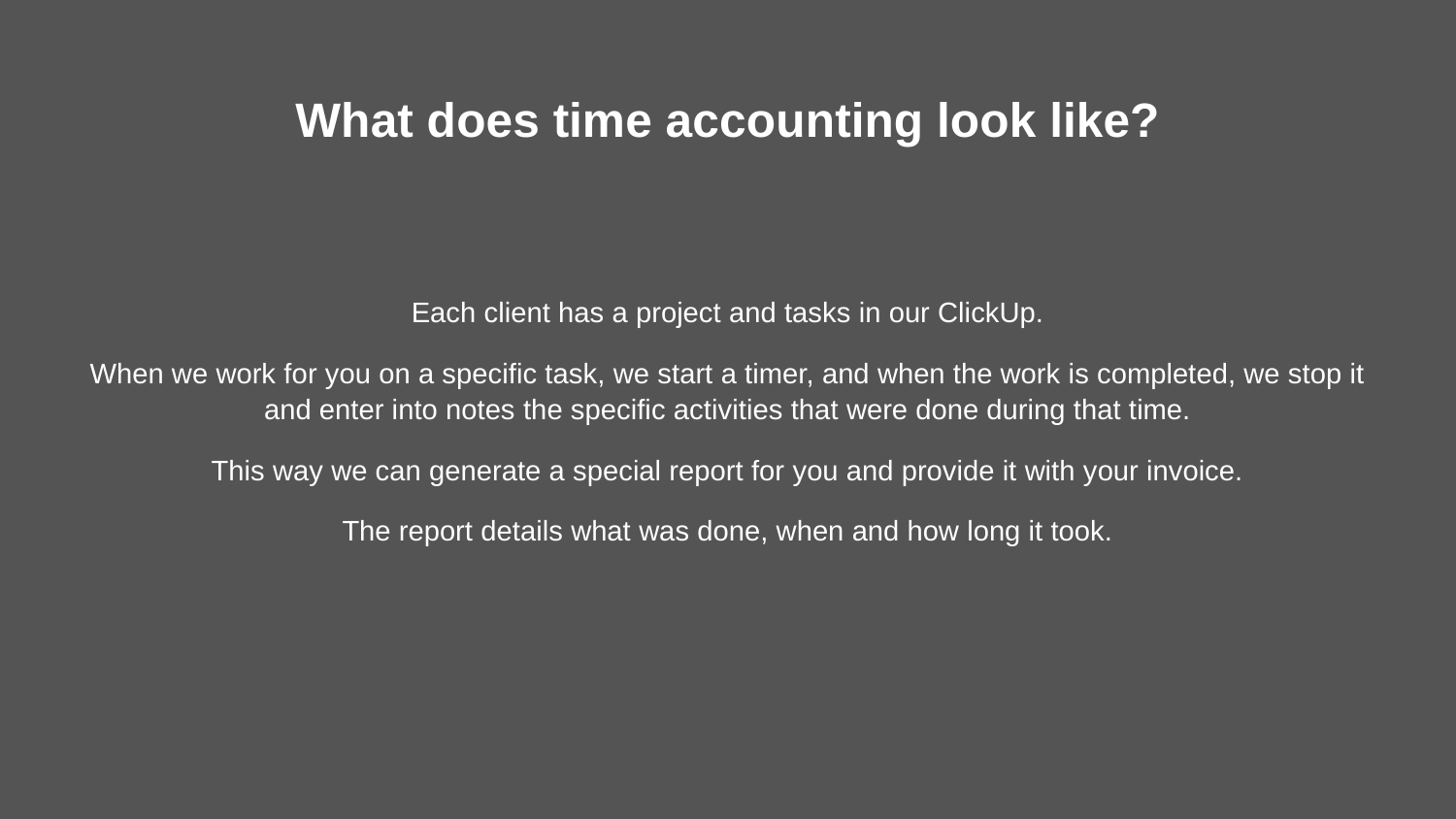

# What does time accounting look like?

Each client has a project and tasks in our ClickUp.
When we work for you on a specific task, we start a timer, and when the work is completed, we stop it and enter into notes the specific activities that were done during that time.
This way we can generate a special report for you and provide it with your invoice.
The report details what was done, when and how long it took.